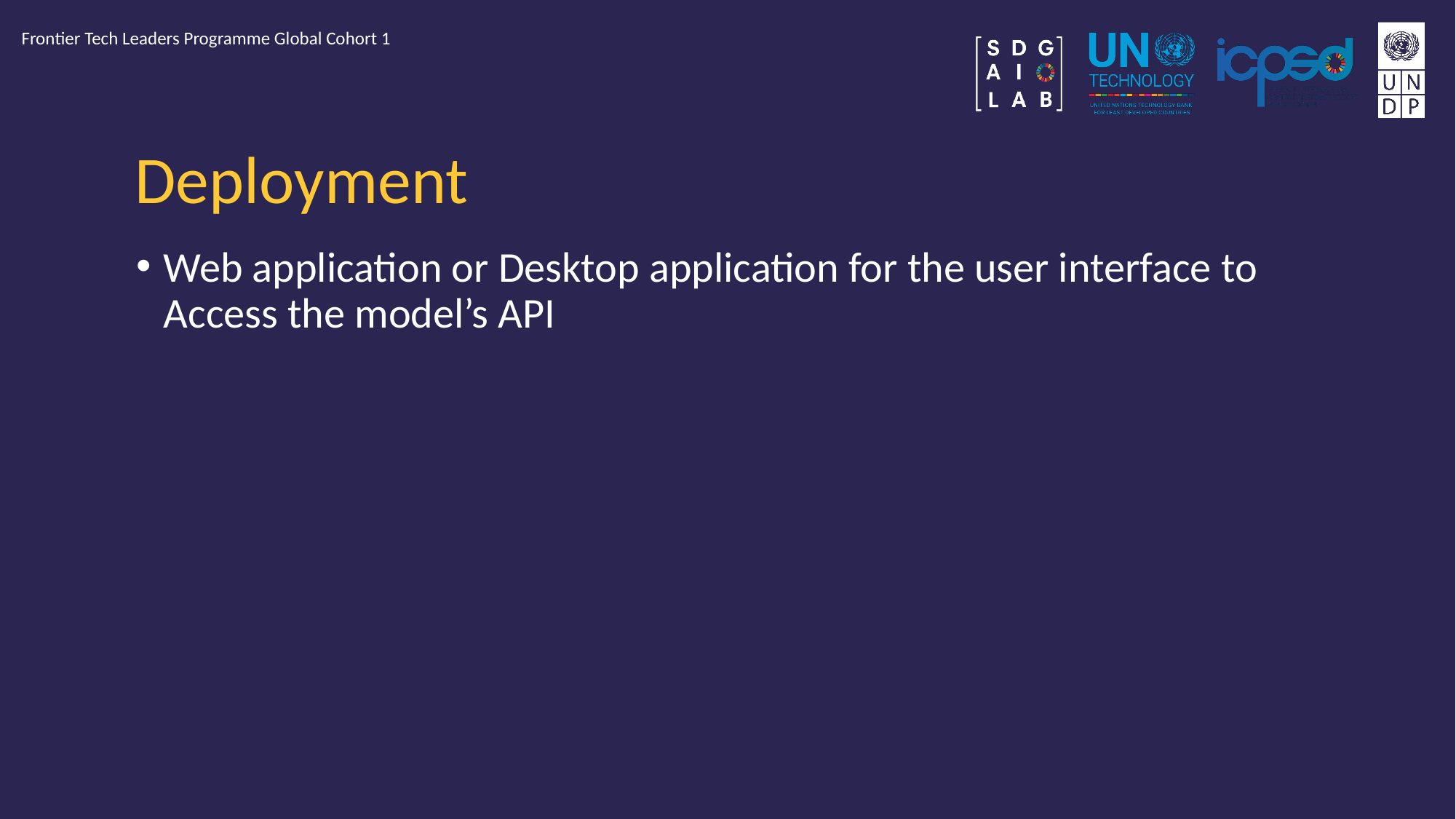

Frontier Tech Leaders Programme Global Cohort 1
# Deployment
Web application or Desktop application for the user interface to Access the model’s API